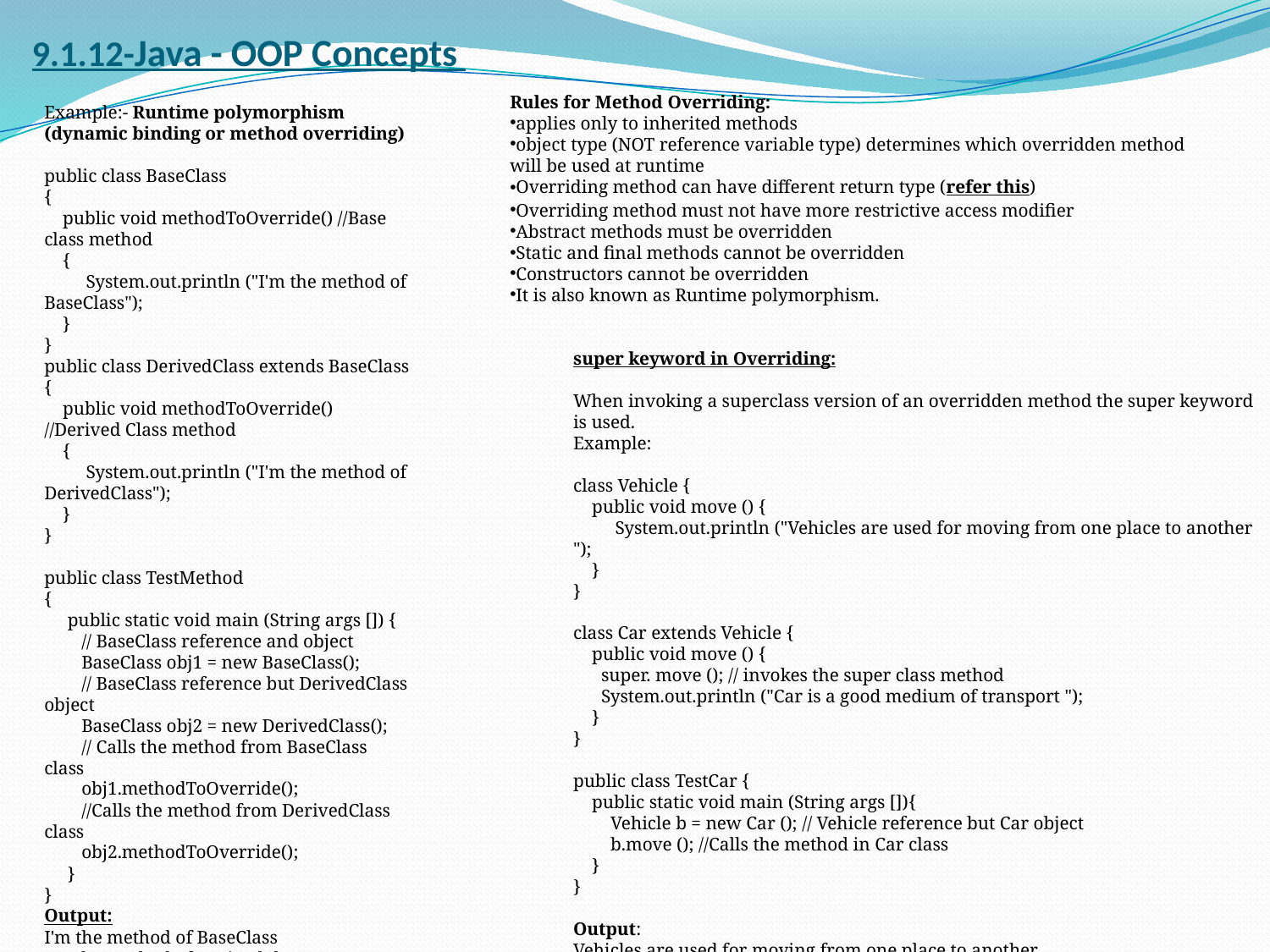

# 9.1.12-Java - OOP Concepts
Rules for Method Overriding:
applies only to inherited methods
object type (NOT reference variable type) determines which overridden method will be used at runtime
Overriding method can have different return type (refer this)
Overriding method must not have more restrictive access modifier
Abstract methods must be overridden
Static and final methods cannot be overridden
Constructors cannot be overridden
It is also known as Runtime polymorphism.

Example:- Runtime polymorphism (dynamic binding or method overriding)

public class BaseClass
{
    public void methodToOverride() //Base class method
    {
         System.out.println ("I'm the method of BaseClass");
    }
}
public class DerivedClass extends BaseClass
{
    public void methodToOverride() //Derived Class method
    {
         System.out.println ("I'm the method of DerivedClass");
    }
}

public class TestMethod
{
     public static void main (String args []) {
        // BaseClass reference and object
        BaseClass obj1 = new BaseClass();
        // BaseClass reference but DerivedClass object
        BaseClass obj2 = new DerivedClass();
        // Calls the method from BaseClass class
        obj1.methodToOverride();
        //Calls the method from DerivedClass class
        obj2.methodToOverride();
     }
}
Output:
I'm the method of BaseClass
I'm the method of DerivedClass
super keyword in Overriding:

When invoking a superclass version of an overridden method the super keyword is used.
Example:

class Vehicle {
    public void move () {
         System.out.println ("Vehicles are used for moving from one place to another ");
    }
}

class Car extends Vehicle {
    public void move () {
      super. move (); // invokes the super class method
      System.out.println ("Car is a good medium of transport ");
    }
}

public class TestCar {
    public static void main (String args []){
        Vehicle b = new Car (); // Vehicle reference but Car object
        b.move (); //Calls the method in Car class
    }
}

Output:
Vehicles are used for moving from one place to another
Car is a good medium of transport